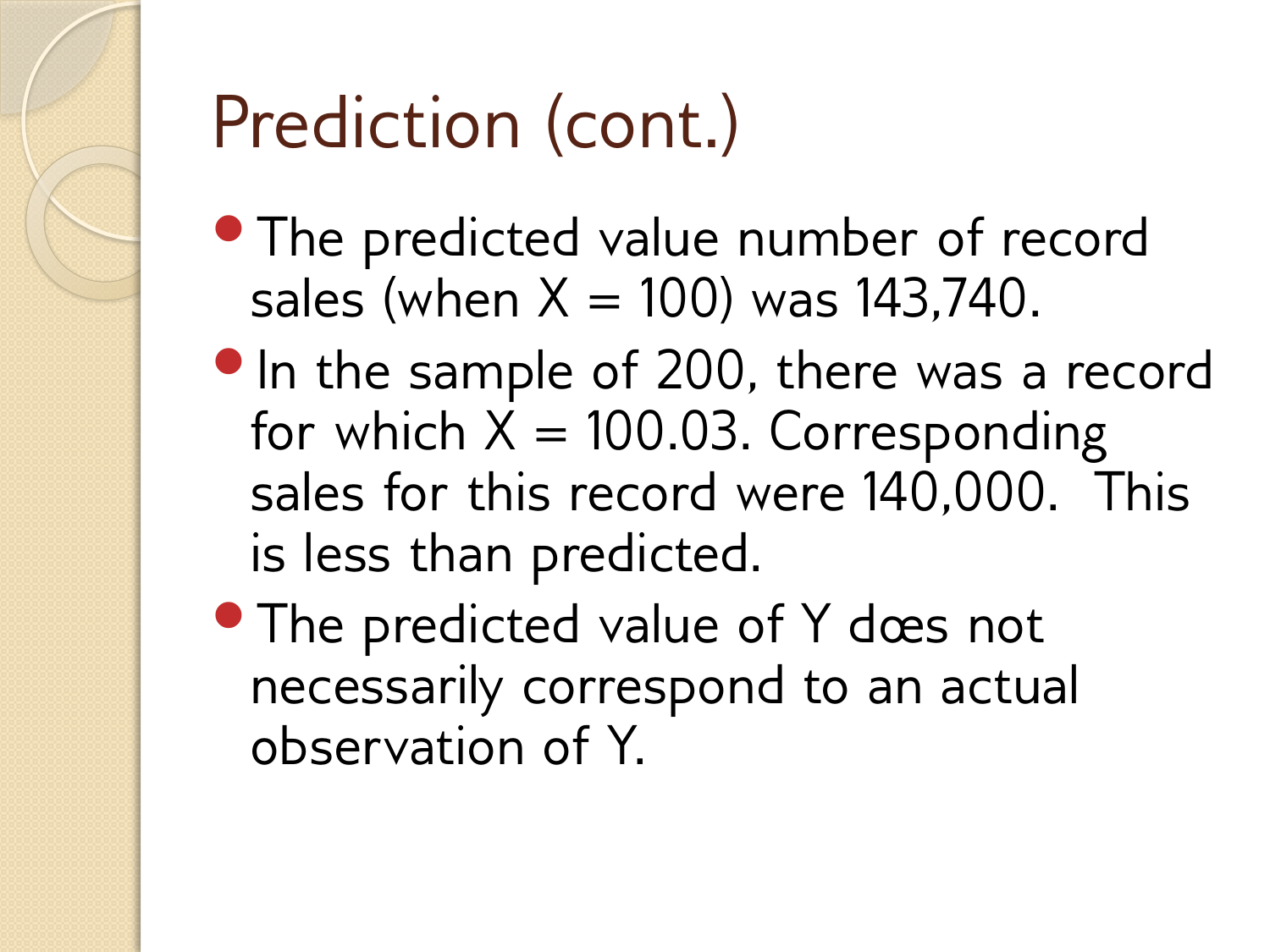

# Prediction (cont.)
The predicted value number of record sales (when X = 100) was 143,740.
In the sample of 200, there was a record for which X = 100.03. Corresponding sales for this record were 140,000.  This is less than predicted.
The predicted value of Y does not necessarily correspond to an actual observation of Y.